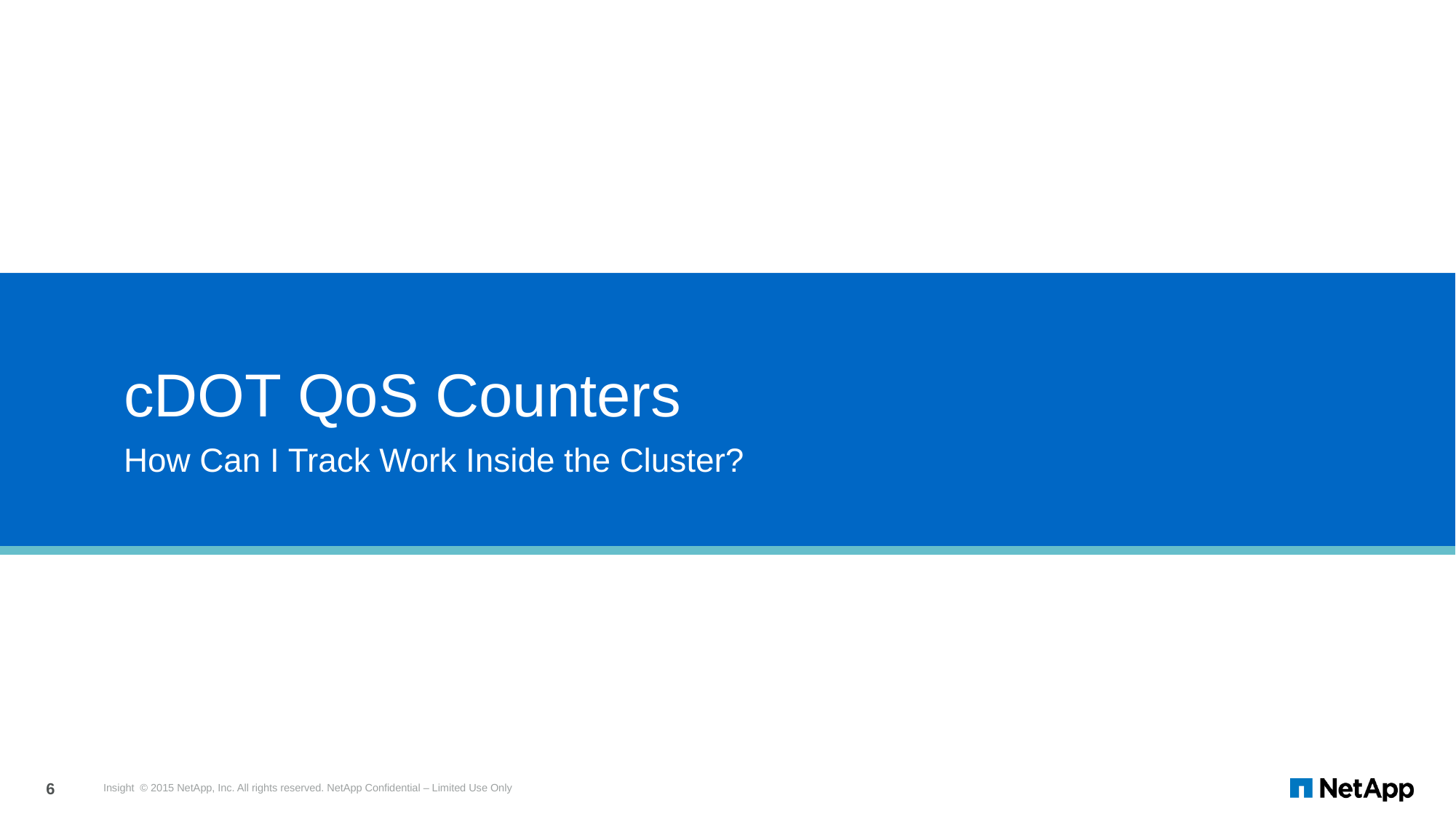

# cDOT QoS Counters
How Can I Track Work Inside the Cluster?
Insight  © 2015 NetApp, Inc. All rights reserved. NetApp Confidential – Limited Use Only
6